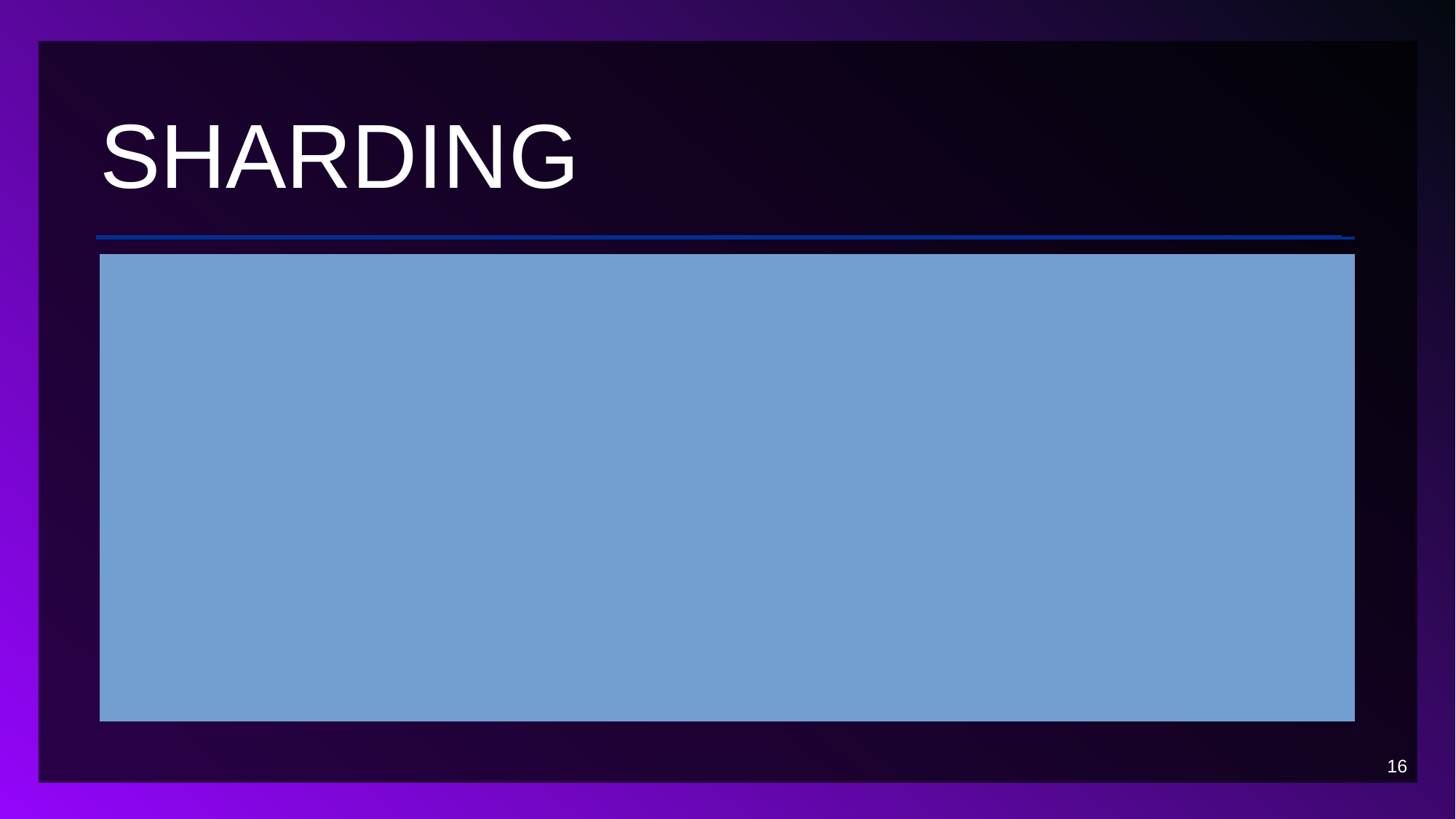

# Sharding
Shard Keys:
Determines how data is distributed. Choosing the right shard key is critical.
Benefits:
Supports massive data scaling and distribution

16